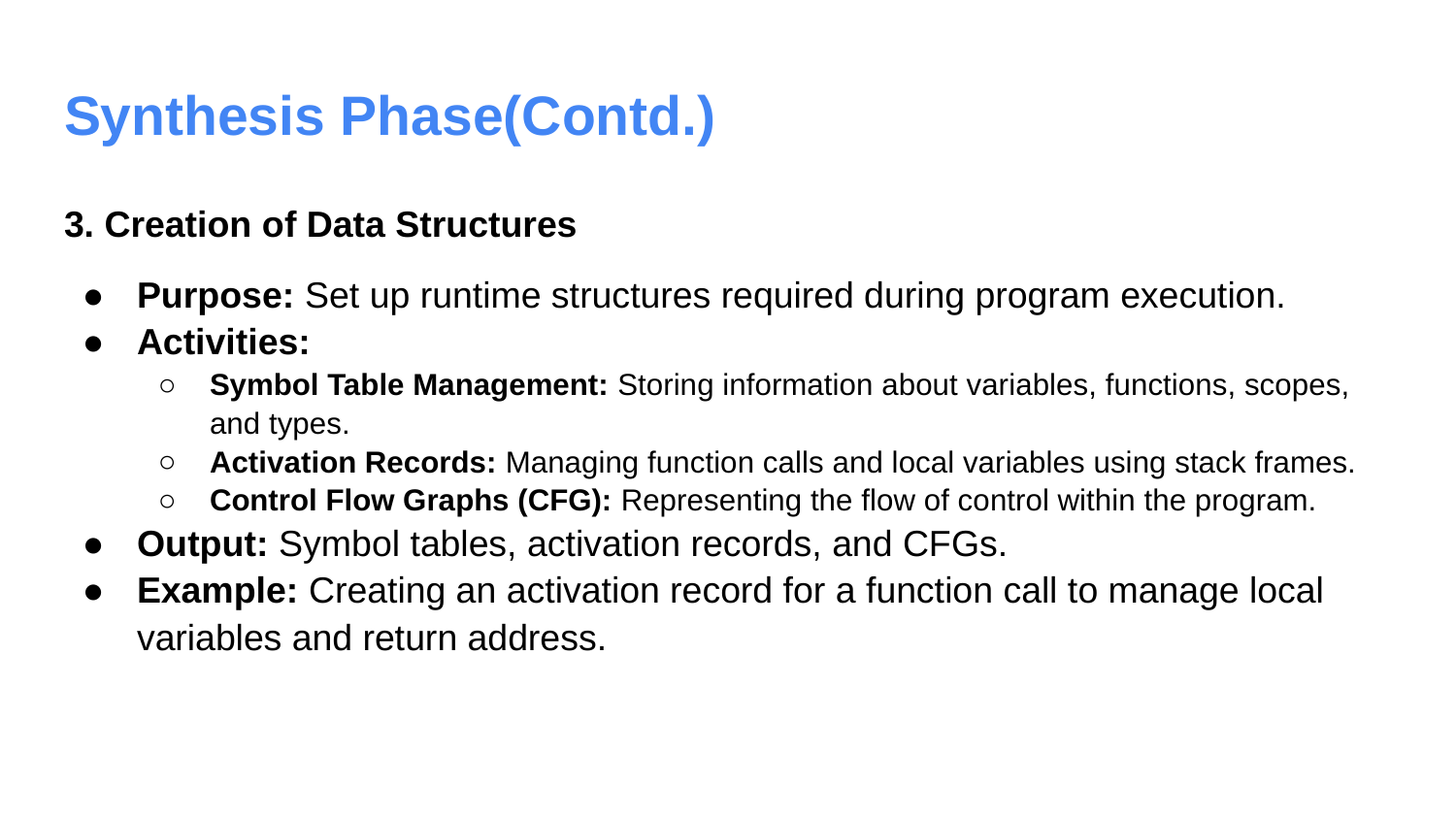

# Synthesis Phase(Contd.)
3. Creation of Data Structures
Purpose: Set up runtime structures required during program execution.
Activities:
Symbol Table Management: Storing information about variables, functions, scopes, and types.
Activation Records: Managing function calls and local variables using stack frames.
Control Flow Graphs (CFG): Representing the flow of control within the program.
Output: Symbol tables, activation records, and CFGs.
Example: Creating an activation record for a function call to manage local variables and return address.